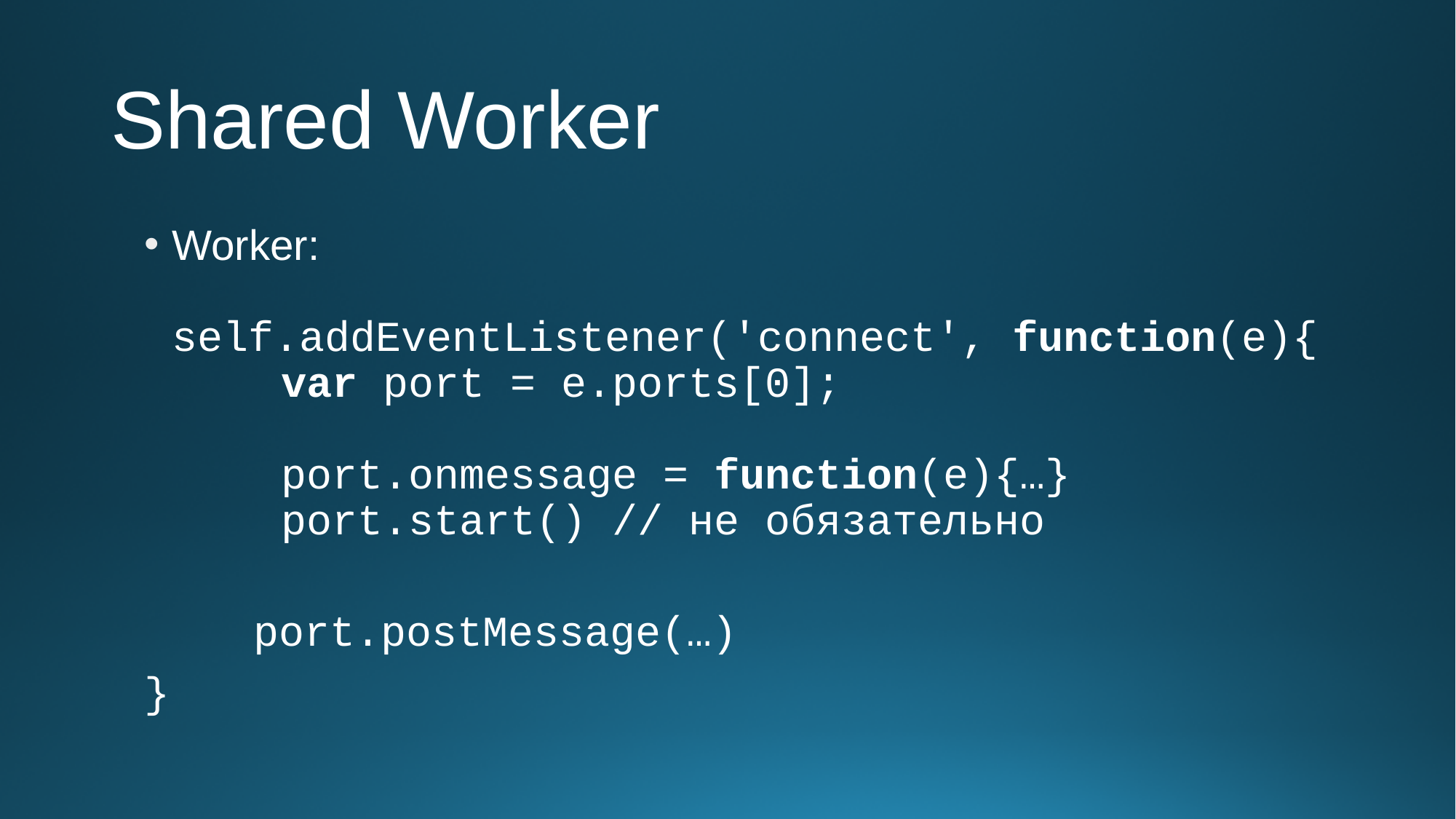

# Shared Worker
Worker:
self.addEventListener('connect', function(e){
	var port = e.ports[0];
	port.onmessage = function(e){…}
	port.start() // не обязательно
	port.postMessage(…)
}